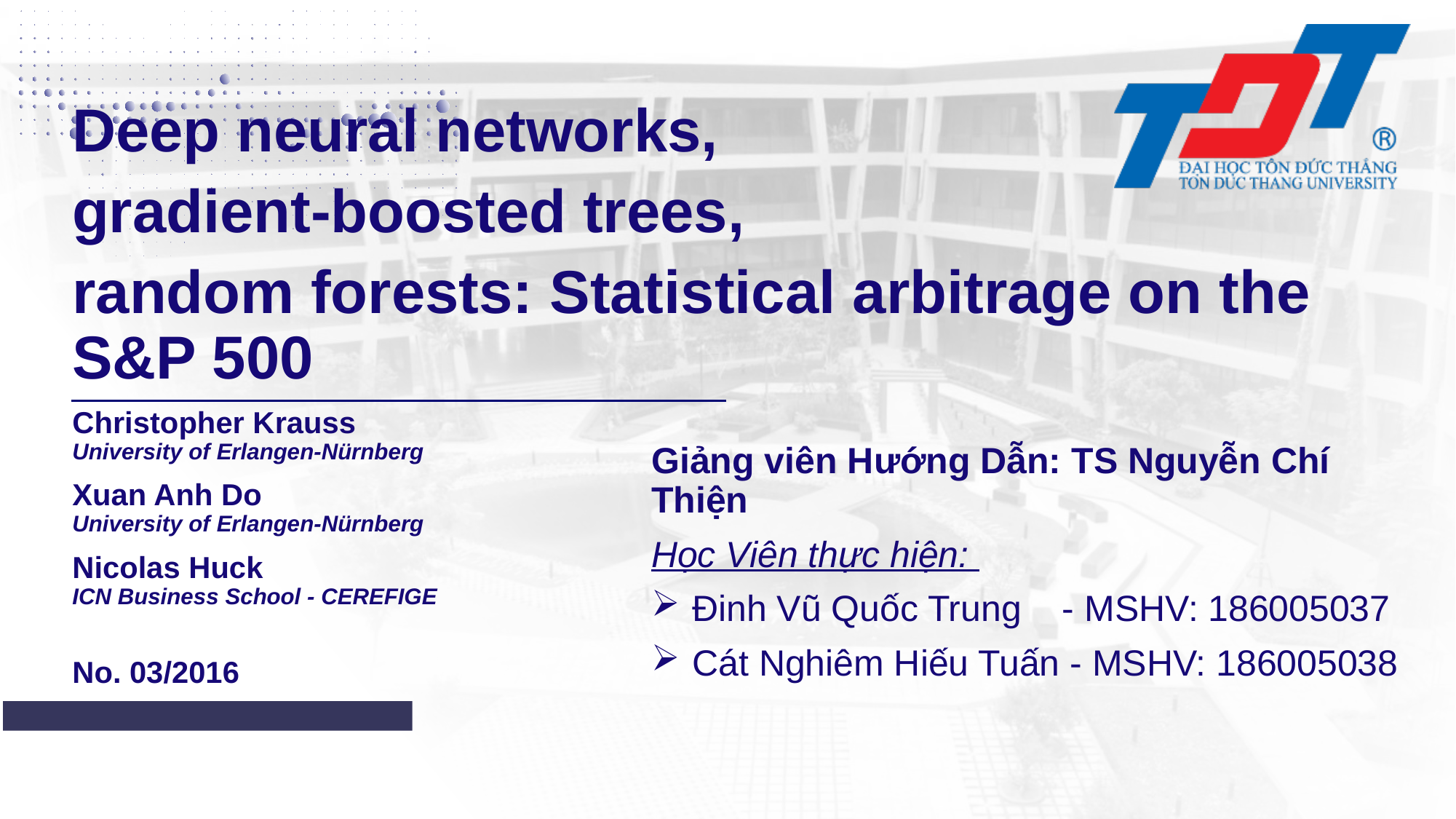

Deep neural networks,
gradient-boosted trees,
random forests: Statistical arbitrage on the S&P 500
Christopher Krauss
University of Erlangen-Nürnberg
Xuan Anh Do
University of Erlangen-Nürnberg
Nicolas Huck
ICN Business School - CEREFIGE
No. 03/2016
Giảng viên Hướng Dẫn: TS Nguyễn Chí Thiện
Học Viên thực hiện:
Đinh Vũ Quốc Trung    - MSHV: 186005037
Cát Nghiêm Hiếu Tuấn - MSHV: 186005038